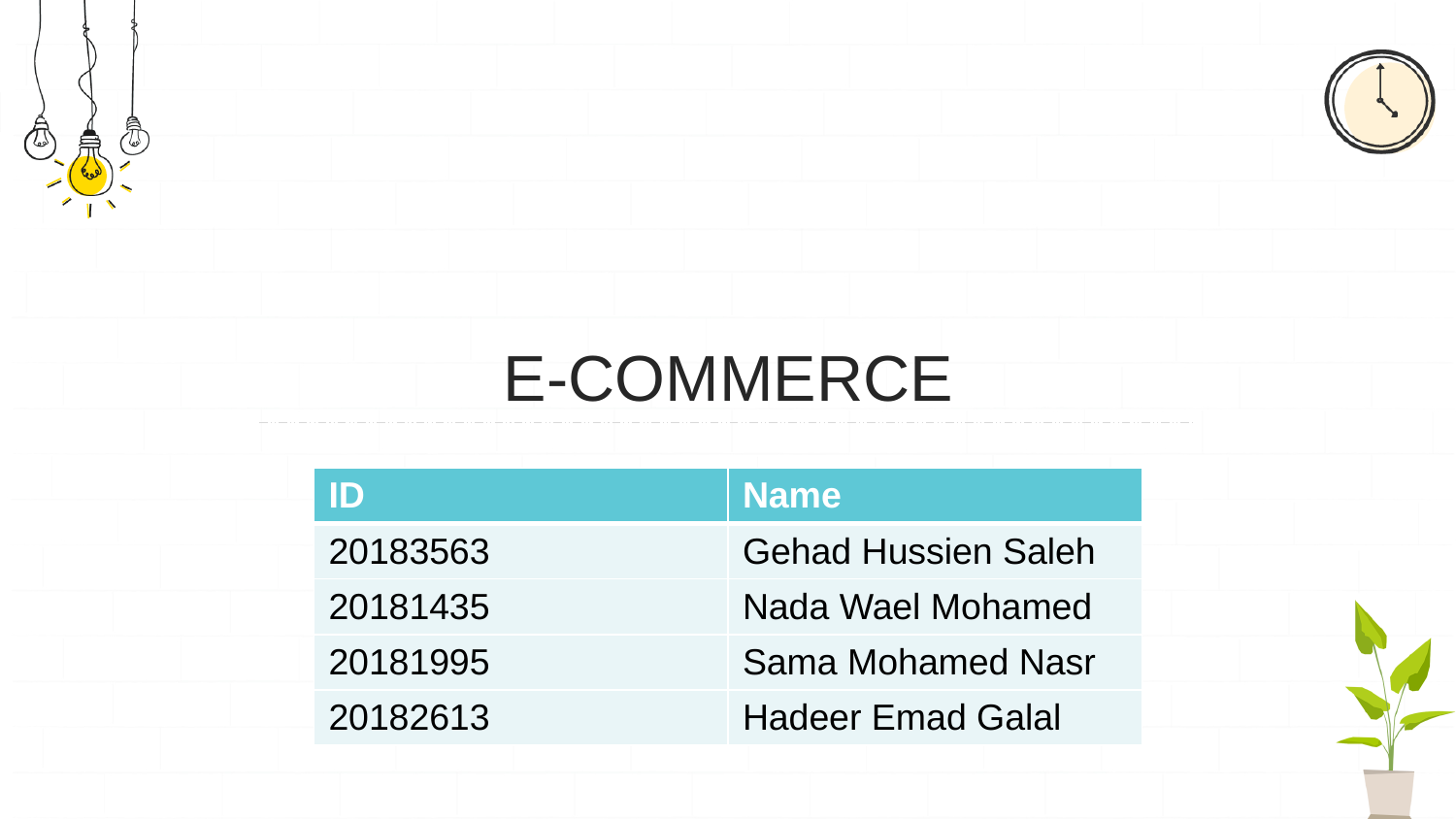

# e-commerce

| ID | Name |
| --- | --- |
| 20183563 | Gehad Hussien Saleh |
| 20181435 | Nada Wael Mohamed |
| 20181995 | Sama Mohamed Nasr |
| 20182613 | Hadeer Emad Galal |